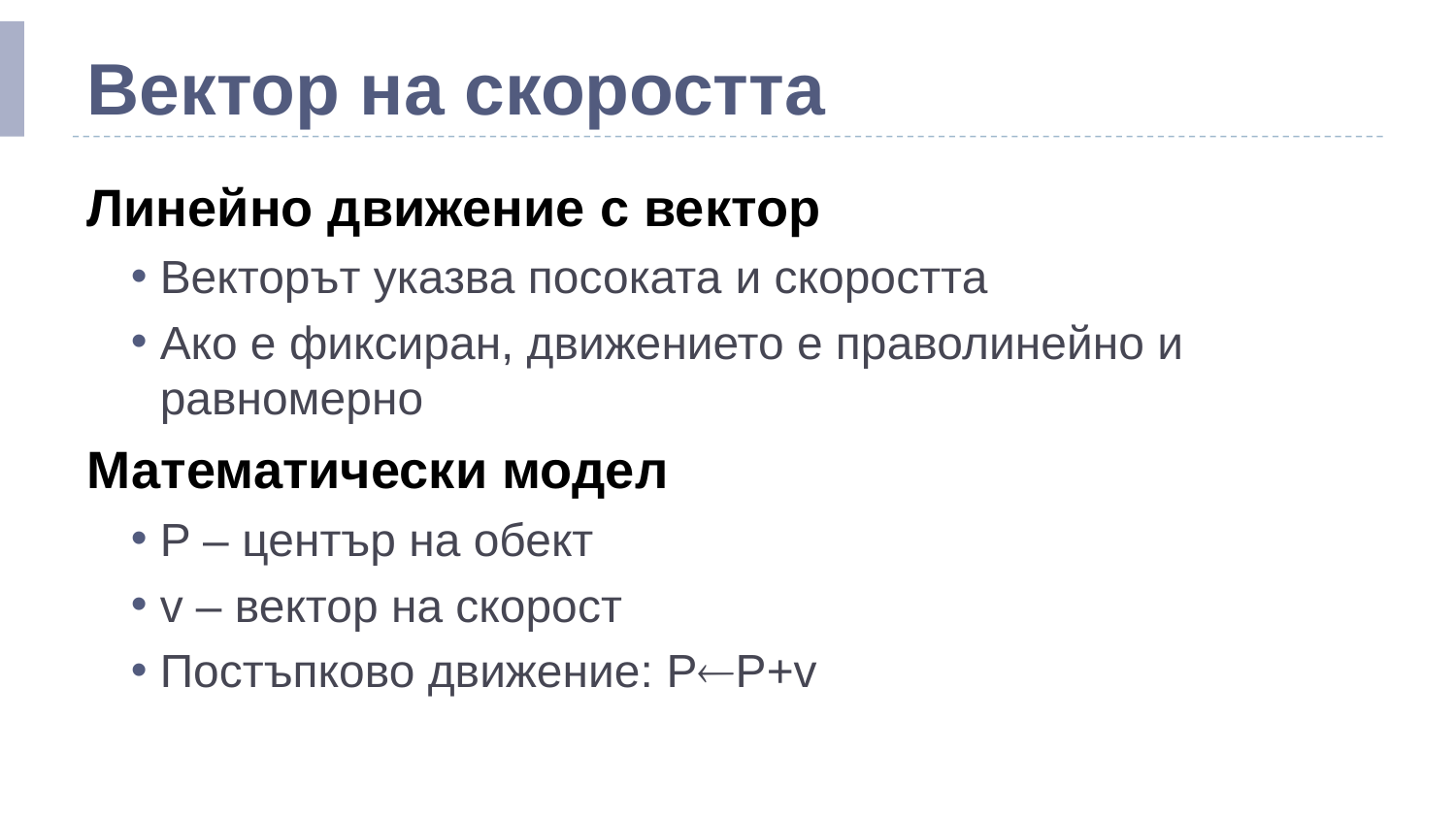

# Вектор на скоростта
Линейно движение с вектор
Векторът указва посоката и скоростта
Ако е фиксиран, движението е праволинейно и равномерно
Математически модел
P – център на обект
v – вектор на скорост
Постъпково движение: P←P+v